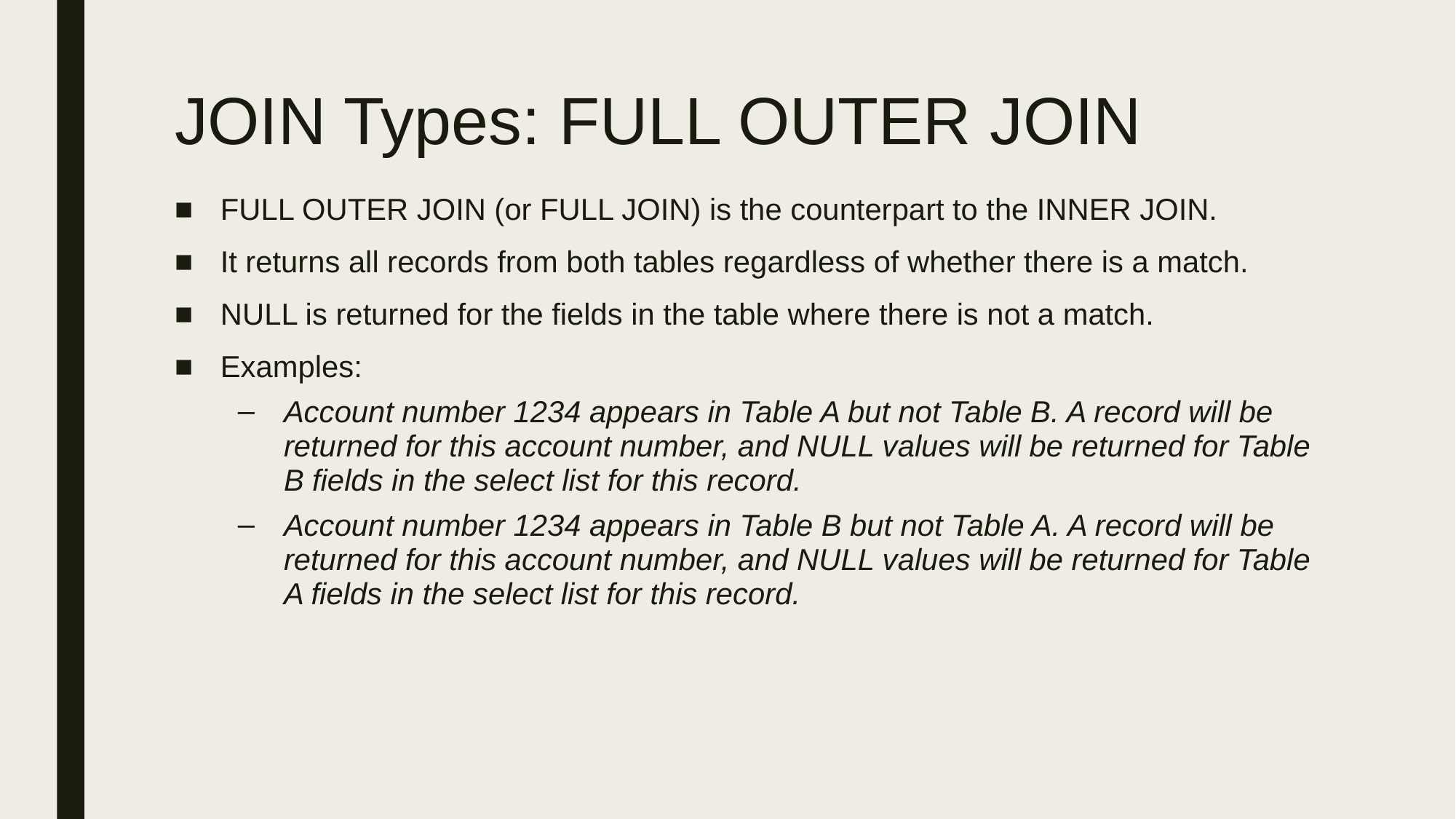

# JOIN Types: FULL OUTER JOIN
FULL OUTER JOIN (or FULL JOIN) is the counterpart to the INNER JOIN.
It returns all records from both tables regardless of whether there is a match.
NULL is returned for the fields in the table where there is not a match.
Examples:
Account number 1234 appears in Table A but not Table B. A record will be returned for this account number, and NULL values will be returned for Table B fields in the select list for this record.
Account number 1234 appears in Table B but not Table A. A record will be returned for this account number, and NULL values will be returned for Table A fields in the select list for this record.